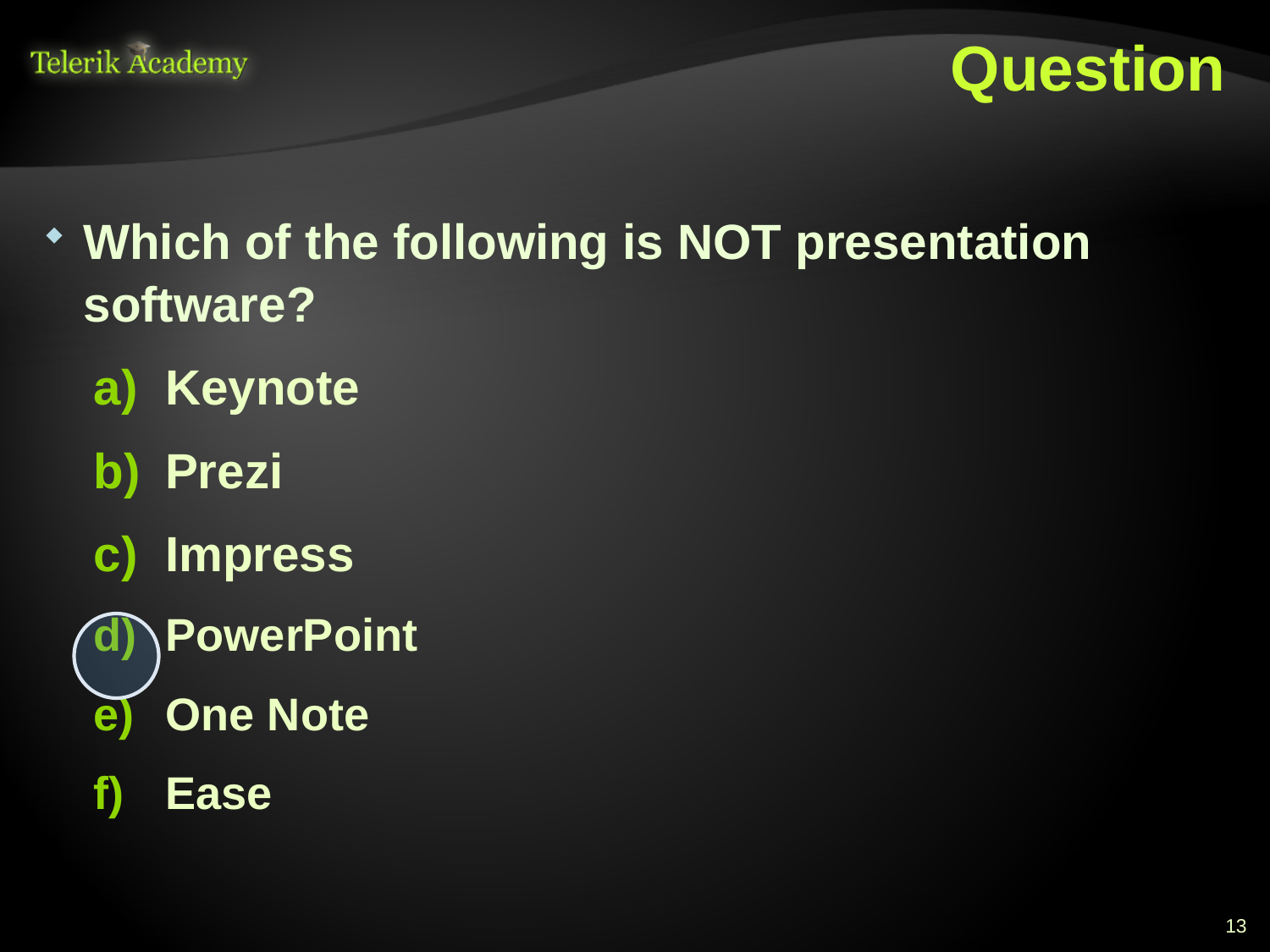

# Question
Which of the following is NOT presentation software?
Keynote
Prezi
Impress
PowerPoint
One Note
Ease

13